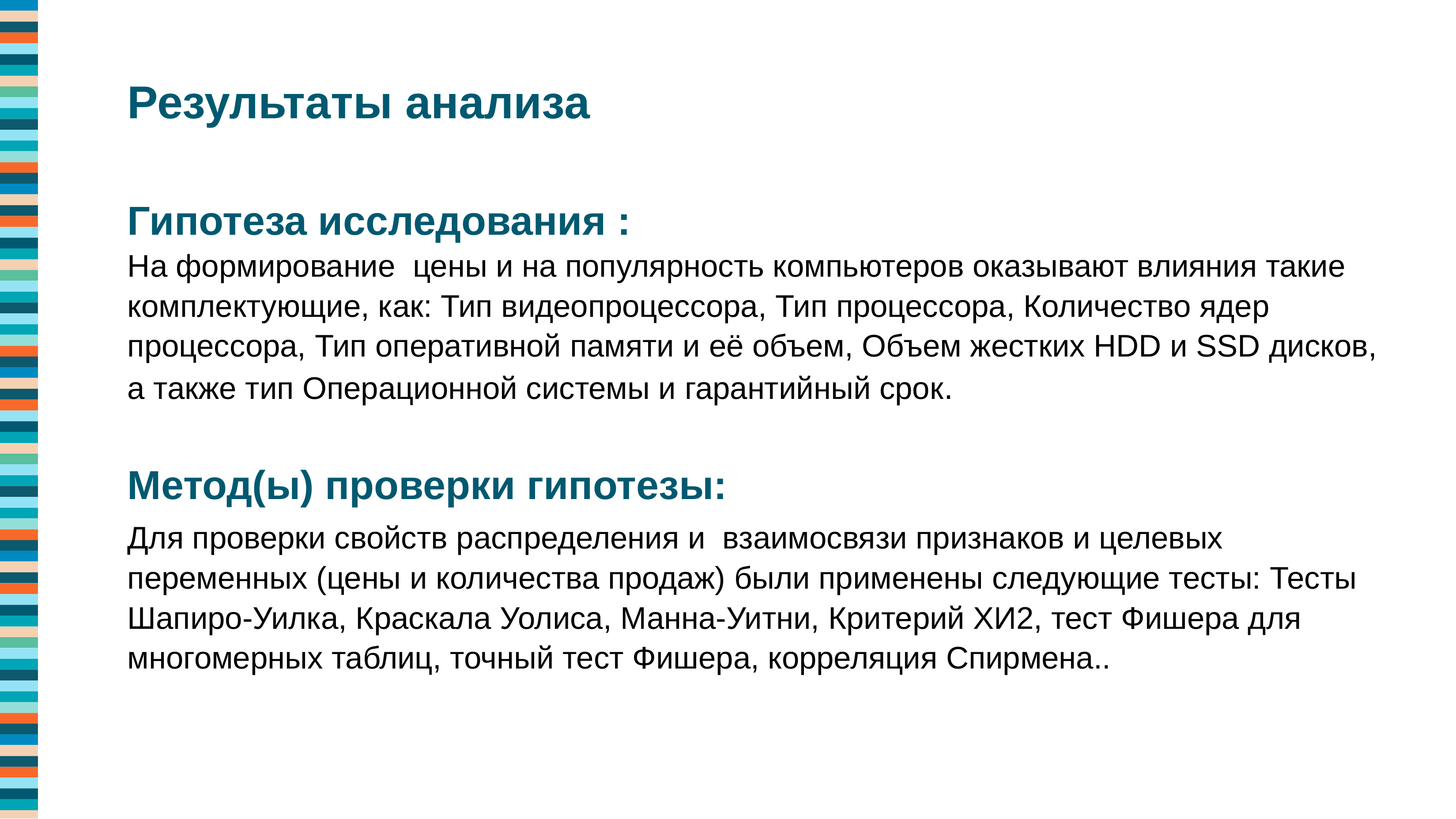

Результаты анализа
Гипотеза исследования :
На формирование  цены и на популярность компьютеров оказывают влияния такие комплектующие, как: Тип видеопроцессора, Тип процессора, Количество ядер процессора, Тип оперативной памяти и её объем, Объем жестких HDD и SSD дисков, а также тип Операционной системы и гарантийный срок.

Метод(ы) проверки гипотезы:
Для проверки свойств распределения и  взаимосвязи признаков и целевых переменных (цены и количества продаж) были применены следующие тесты: Тесты Шапиро-Уилка, Краскала Уолиса, Манна-Уитни, Критерий ХИ2, тест Фишера для многомерных таблиц, точный тест Фишера, корреляция Спирмена..